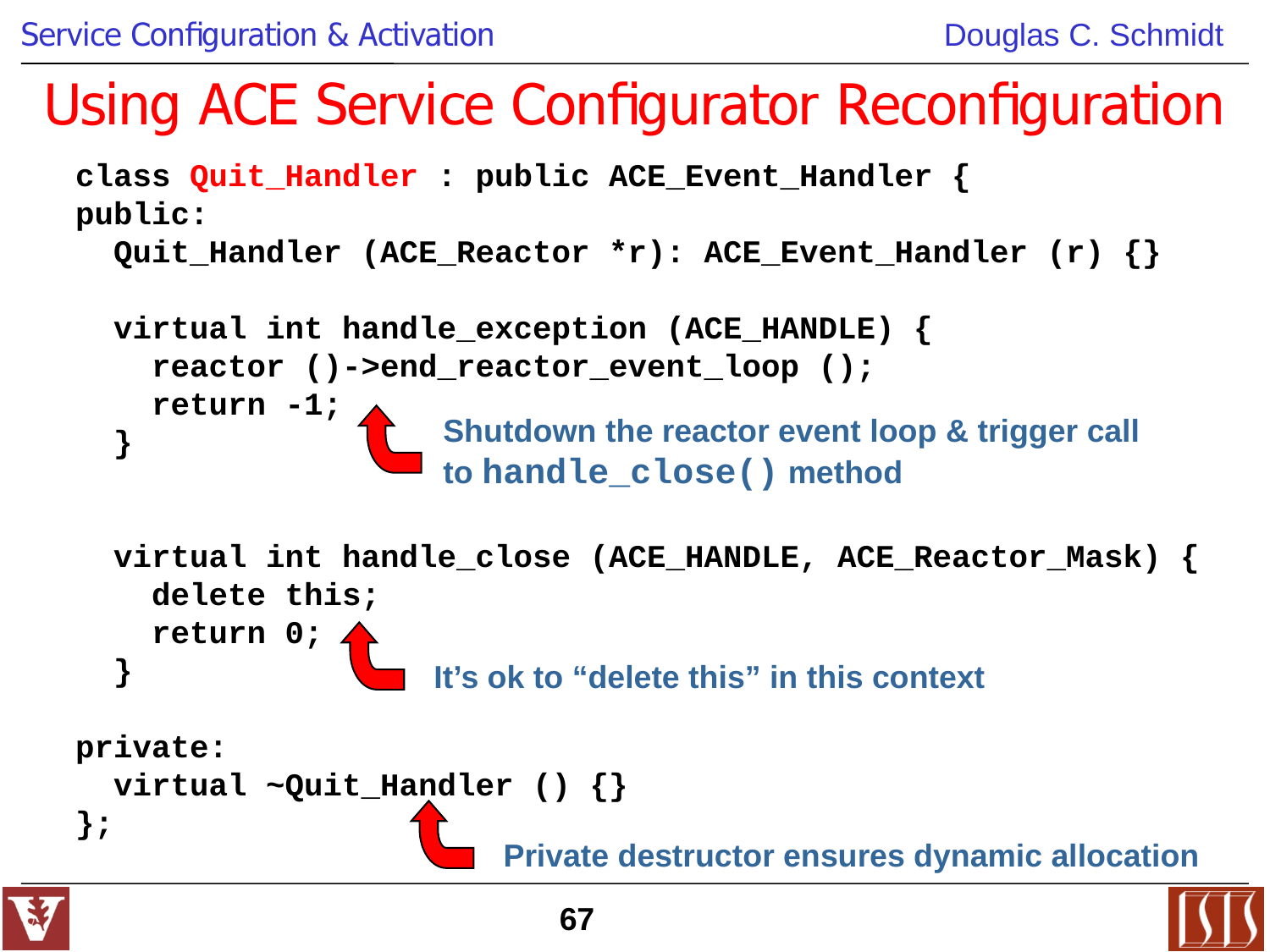

# Using ACE Service Configurator Reconfiguration
class Quit_Handler : public ACE_Event_Handler {
public:
  Quit_Handler (ACE_Reactor *r): ACE_Event_Handler (r) {}

  virtual int handle_exception (ACE_HANDLE) {
    reactor ()->end_reactor_event_loop ();
    return -1;
  }

  virtual int handle_close (ACE_HANDLE, ACE_Reactor_Mask) {
    delete this;
    return 0;
  }

private:
  virtual ~Quit_Handler () {}
};

Shutdown the reactor event loop & trigger call to handle_close() method

It’s ok to “delete this” in this context

Private destructor ensures dynamic allocation